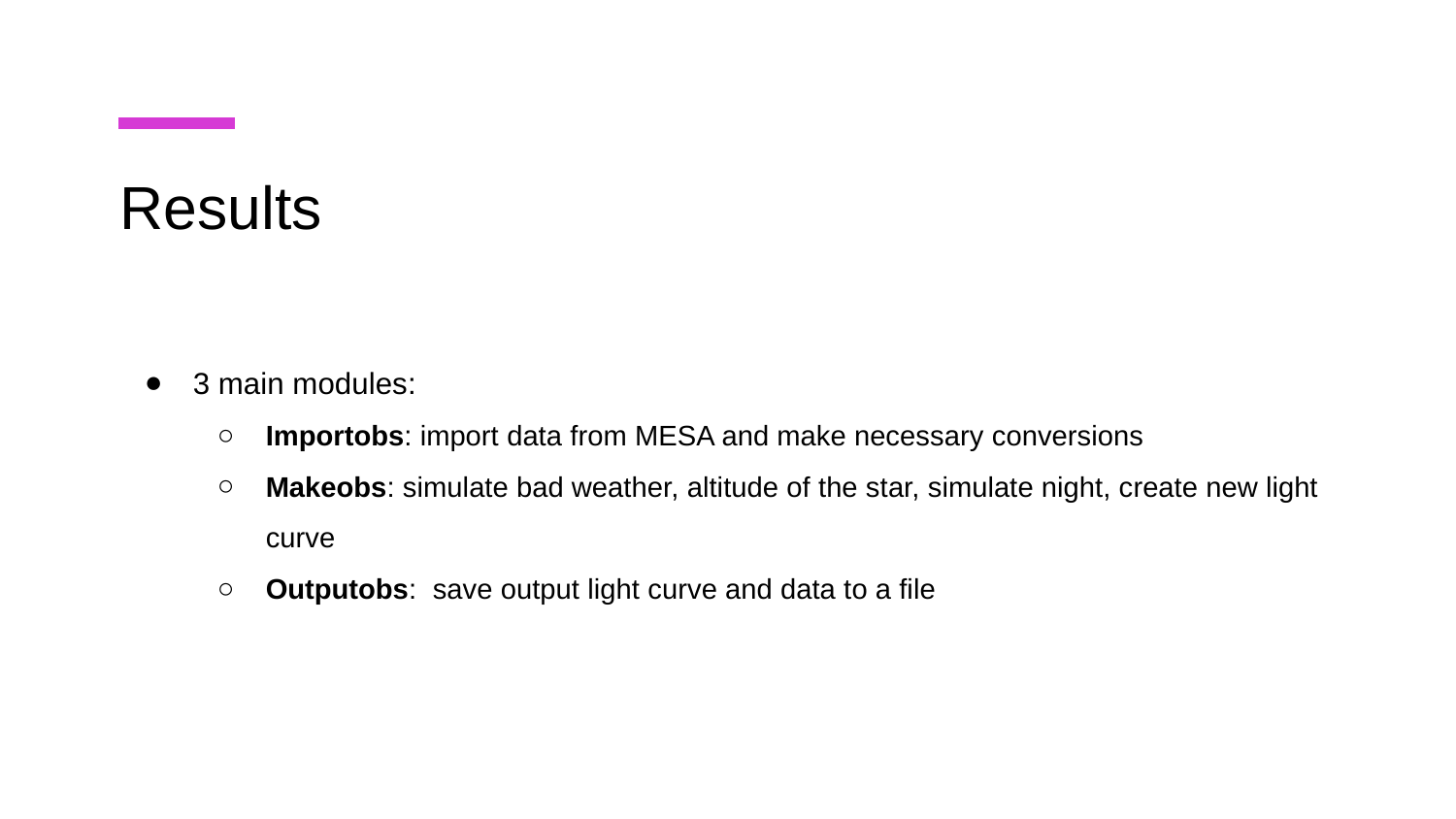

# Results
3 main modules:
Importobs: import data from MESA and make necessary conversions
Makeobs: simulate bad weather, altitude of the star, simulate night, create new light curve
Outputobs:  save output light curve and data to a file